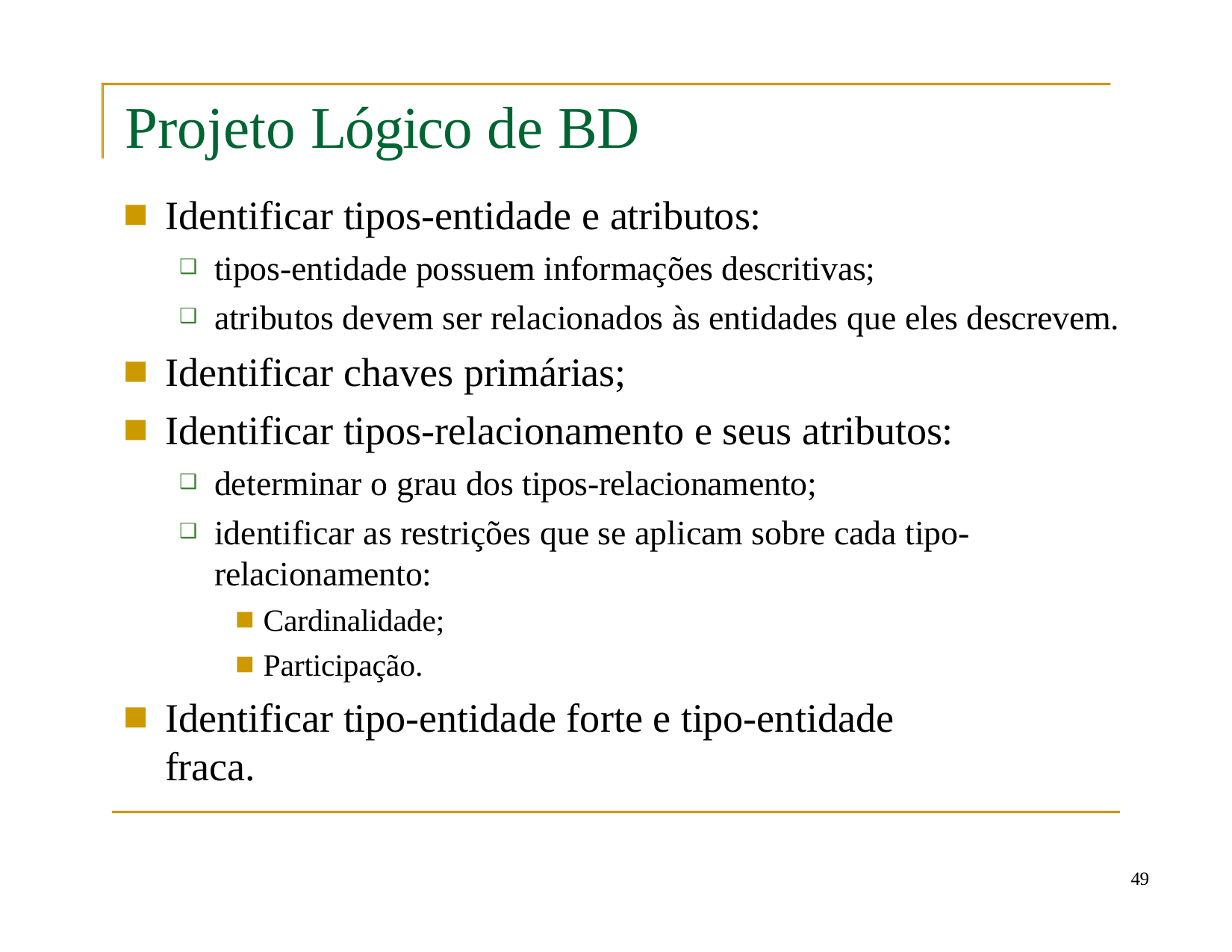

# Projeto Lógico de BD
Identificar tipos-entidade e atributos:
tipos-entidade possuem informações descritivas;
atributos devem ser relacionados às entidades que eles descrevem.
Identificar chaves primárias;
Identificar tipos-relacionamento e seus atributos:
determinar o grau dos tipos-relacionamento;
identificar as restrições que se aplicam sobre cada tipo- relacionamento:
Cardinalidade;
Participação.
Identificar tipo-entidade forte e tipo-entidade fraca.

49